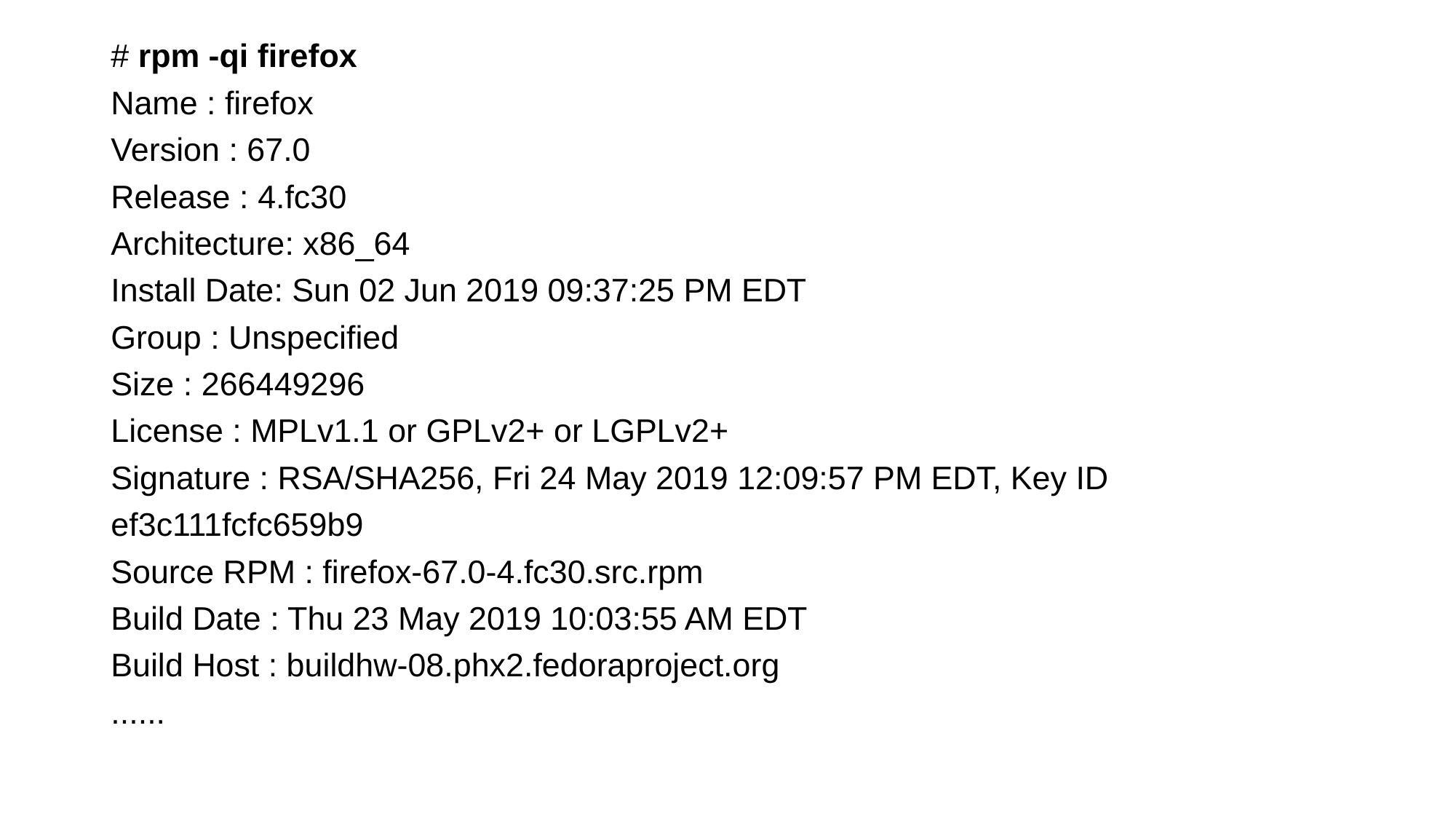

# rpm -qi firefox
Name : firefox
Version : 67.0
Release : 4.fc30
Architecture: x86_64
Install Date: Sun 02 Jun 2019 09:37:25 PM EDT
Group : Unspecified
Size : 266449296
License : MPLv1.1 or GPLv2+ or LGPLv2+
Signature : RSA/SHA256, Fri 24 May 2019 12:09:57 PM EDT, Key ID
ef3c111fcfc659b9
Source RPM : firefox-67.0-4.fc30.src.rpm
Build Date : Thu 23 May 2019 10:03:55 AM EDT
Build Host : buildhw-08.phx2.fedoraproject.org
......